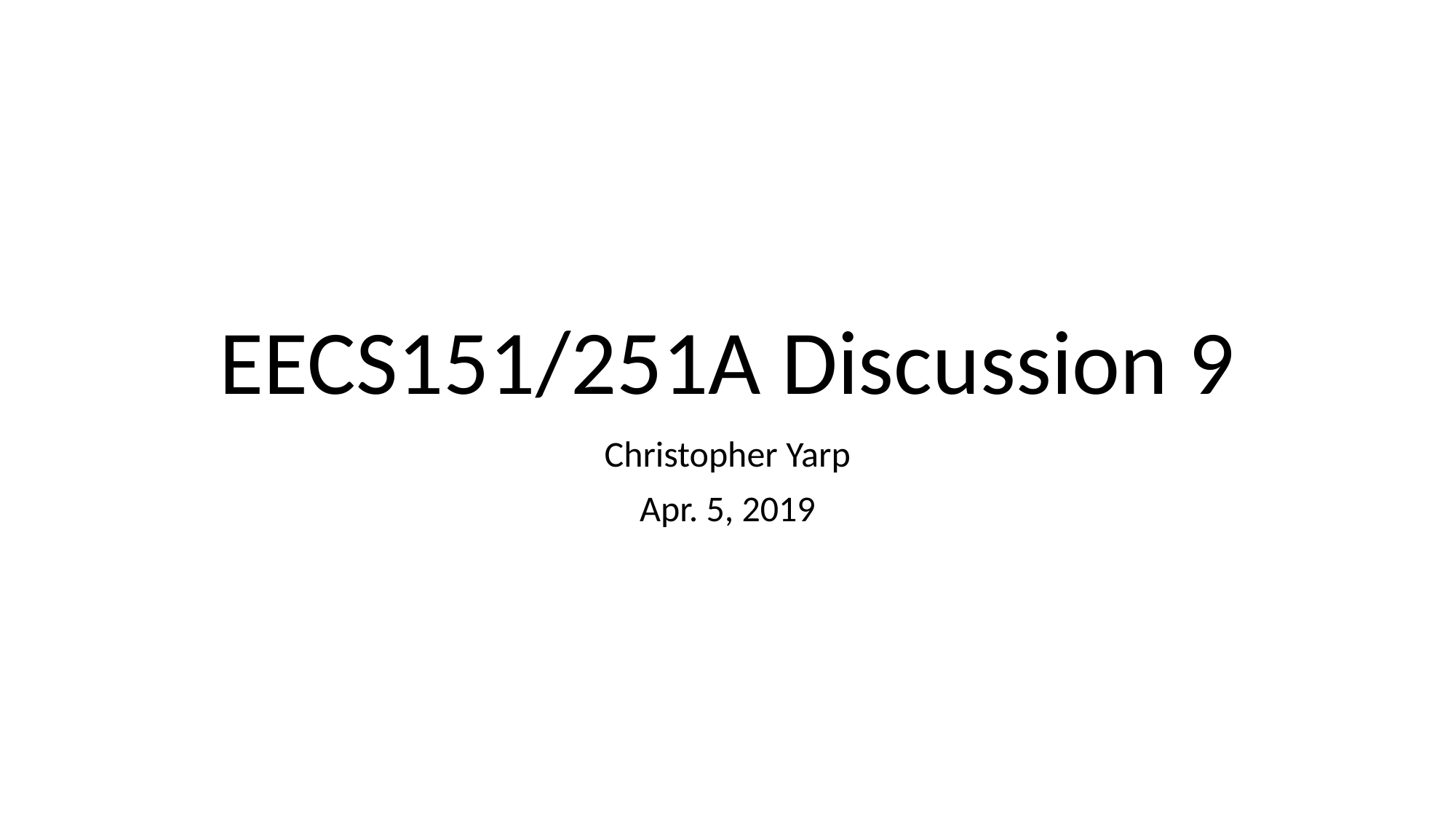

# EECS151/251A Discussion 9
Christopher Yarp
Apr. 5, 2019